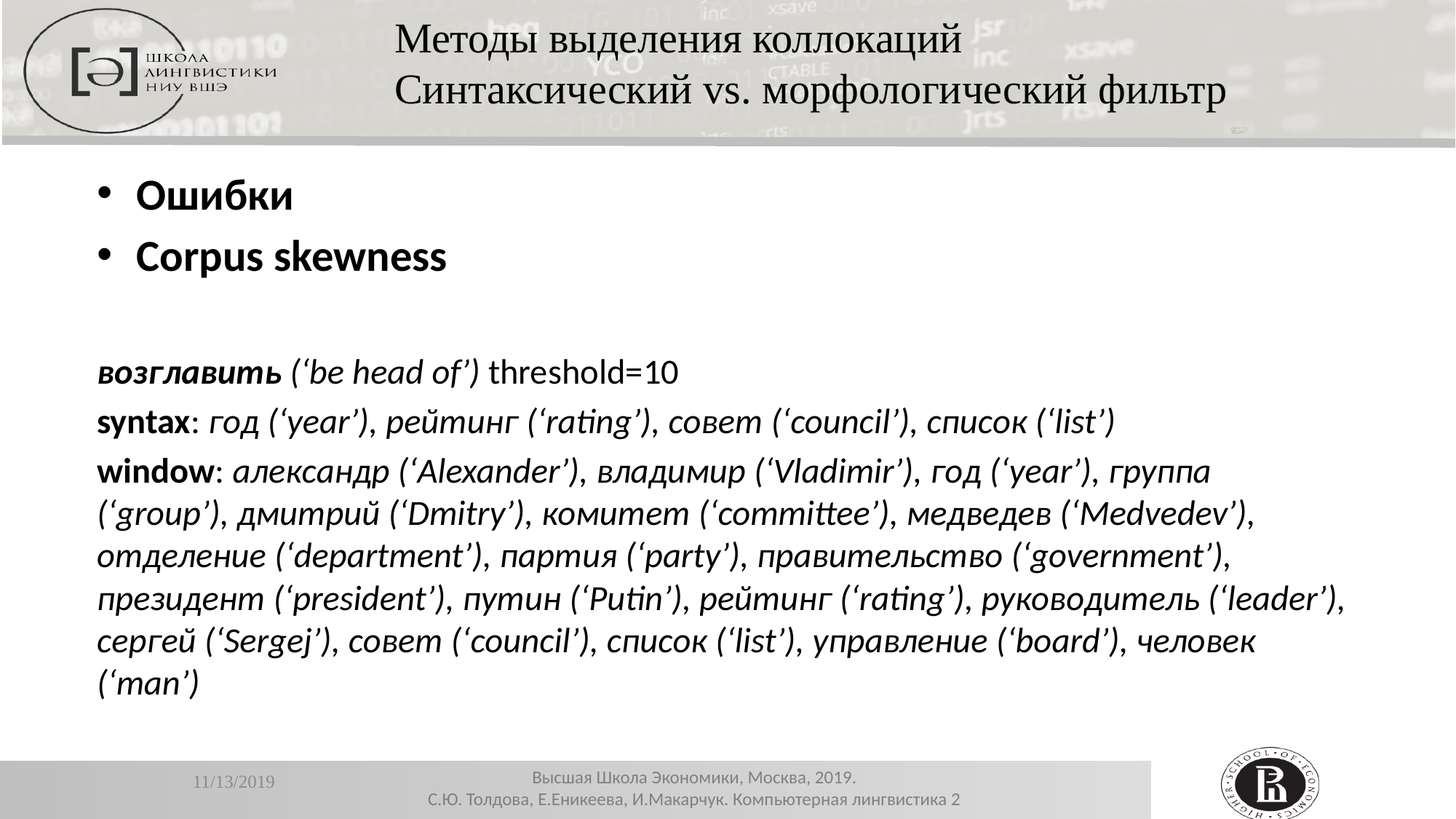

Методы выделения коллокаций
Синтаксический vs. морфологический фильтр
Ошибки
Corpus skewness

возглавить (‘be head of’) threshold=10
syntax: год (‘year’), рейтинг (‘rating’), совет (‘council’), список (‘list’)
window: александр (‘Alexander’), владимир (‘Vladimir’), год (‘year’), группа (‘group’), дмитрий (‘Dmitry’), комитет (‘committee’), медведев (‘Medvedev’), отделение (‘department’), партия (‘party’), правительство (‘government’), президент (‘president’), путин (‘Putin’), рейтинг (‘rating’), руководитель (‘leader’), сергей (‘Sergej’), совет (‘council’), список (‘list’), управление (‘board’), человек (‘man’)

11/13/2019